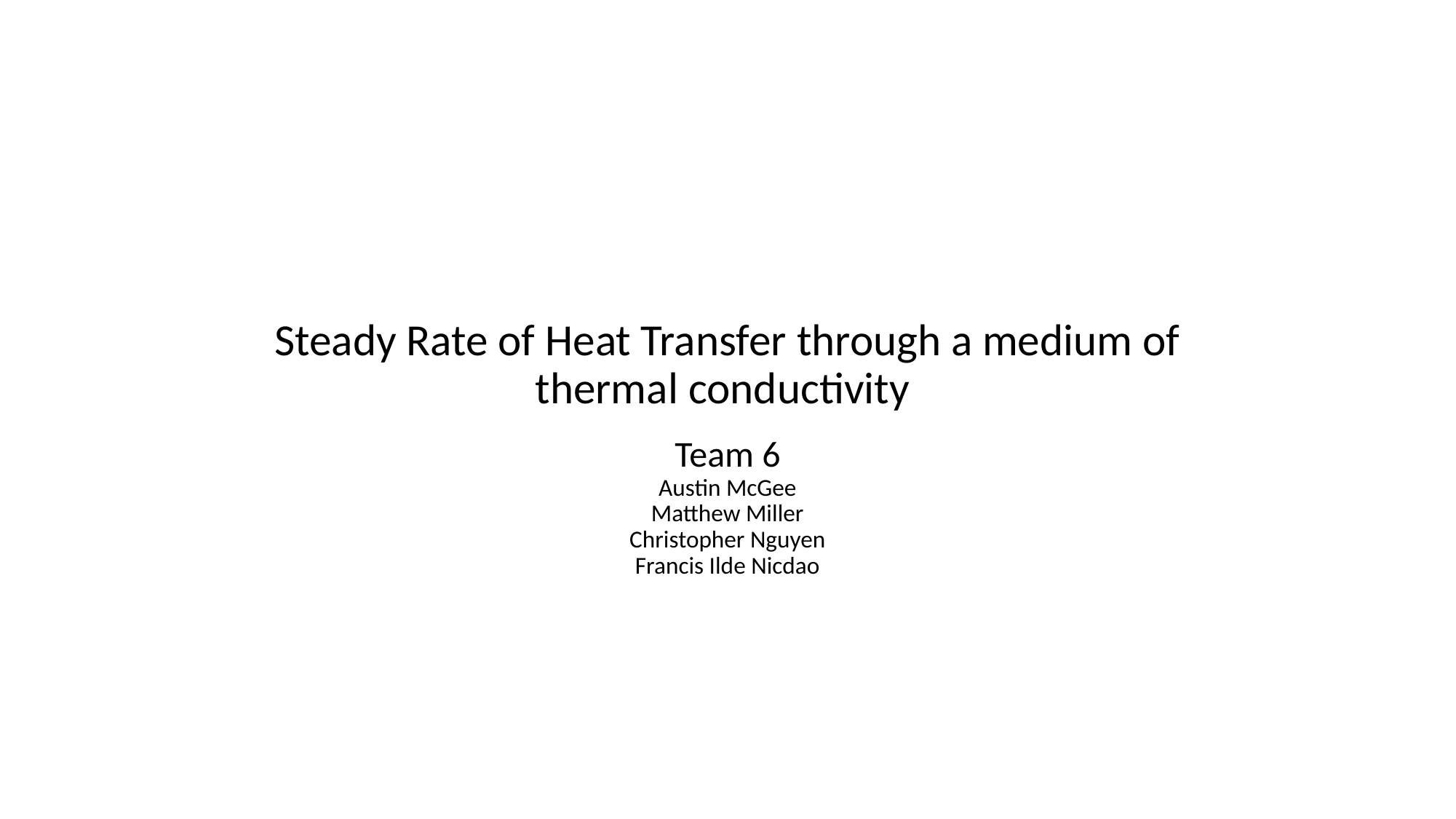

# Steady Rate of Heat Transfer through a medium of thermal conductivity
Team 6
Austin McGee
Matthew Miller
Christopher Nguyen
Francis Ilde Nicdao